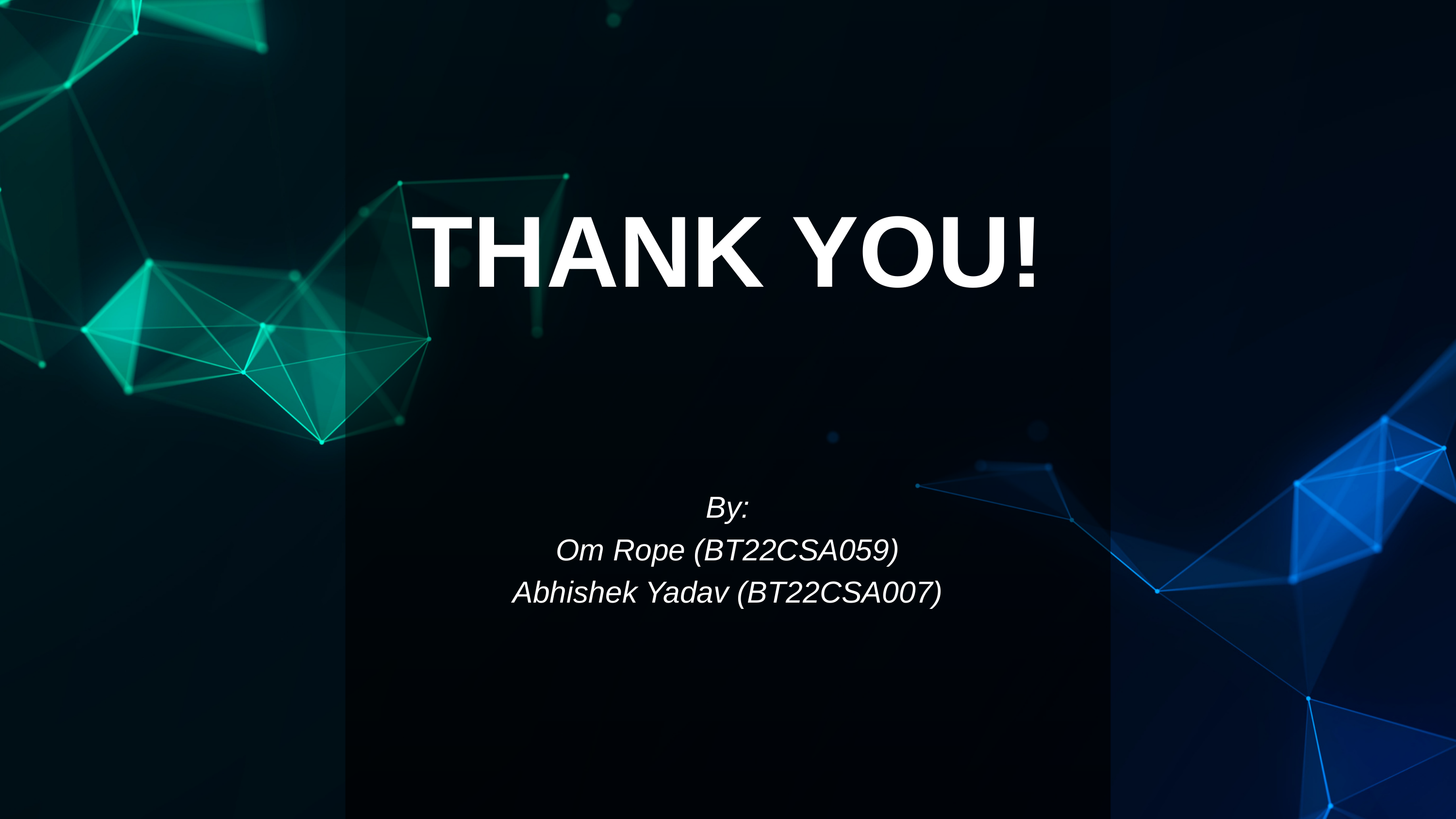

THANK YOU!
By:
Om Rope (BT22CSA059)
Abhishek Yadav (BT22CSA007)